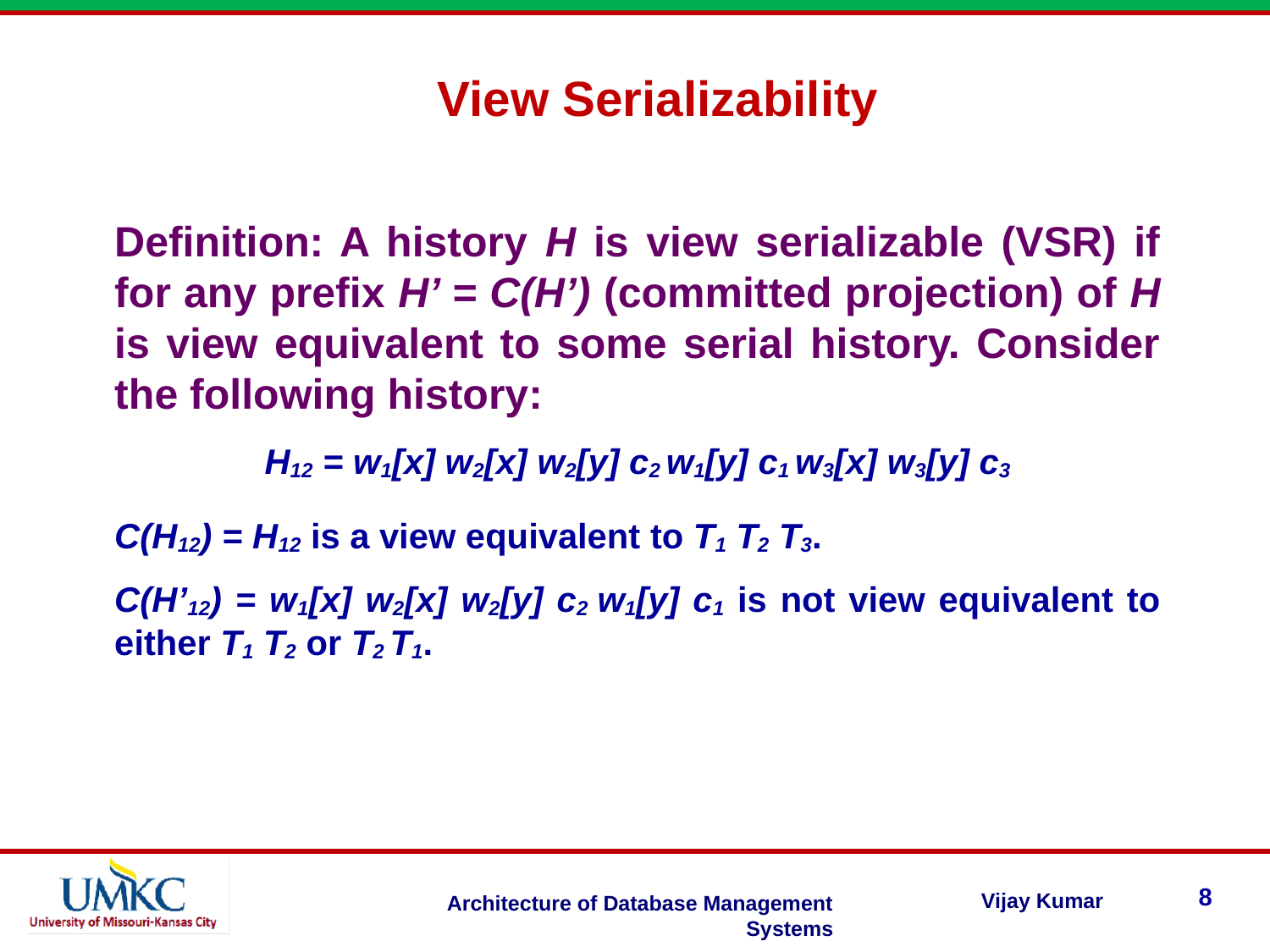

View Serializability
Definition: A history H is view serializable (VSR) if for any prefix H’ = C(H’) (committed projection) of H is view equivalent to some serial history. Consider the following history:
H12 = w1[x] w2[x] w2[y] c2 w1[y] c1 w3[x] w3[y] c3
C(H12) = H12 is a view equivalent to T1 T2 T3.
C(H’12) = w1[x] w2[x] w2[y] c2 w1[y] c1 is not view equivalent to either T1 T2 or T2 T1.
8